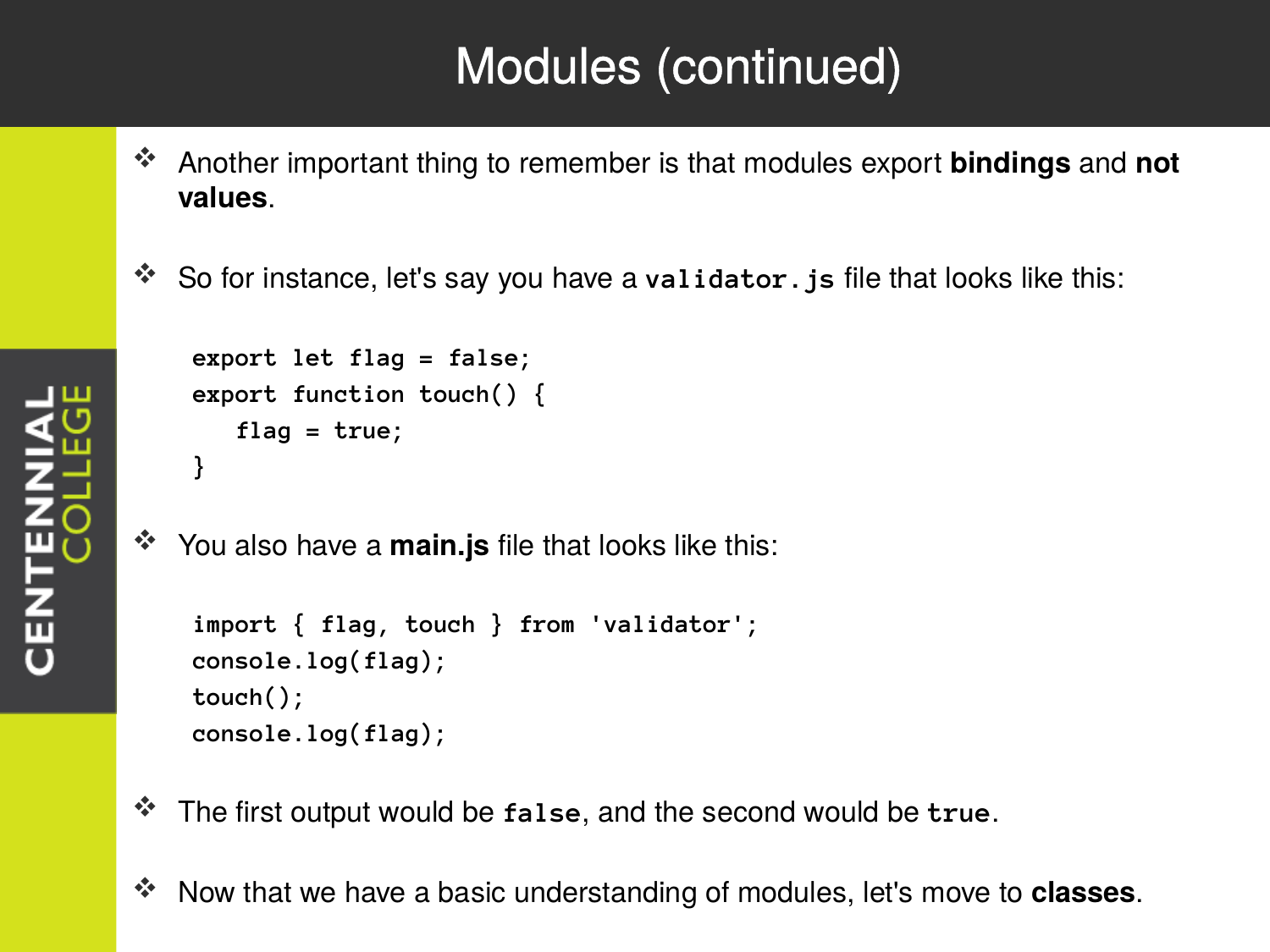

# Modules (continued)
Another important thing to remember is that modules export bindings and not values.

So for instance, let's say you have a validator.js file that looks like this:

export let flag = false;
export function touch() {
   flag = true;
}

You also have a main.js file that looks like this:

import { flag, touch } from 'validator';
console.log(flag);
touch();
console.log(flag);

The first output would be false, and the second would be true.

Now that we have a basic understanding of modules, let's move to classes.